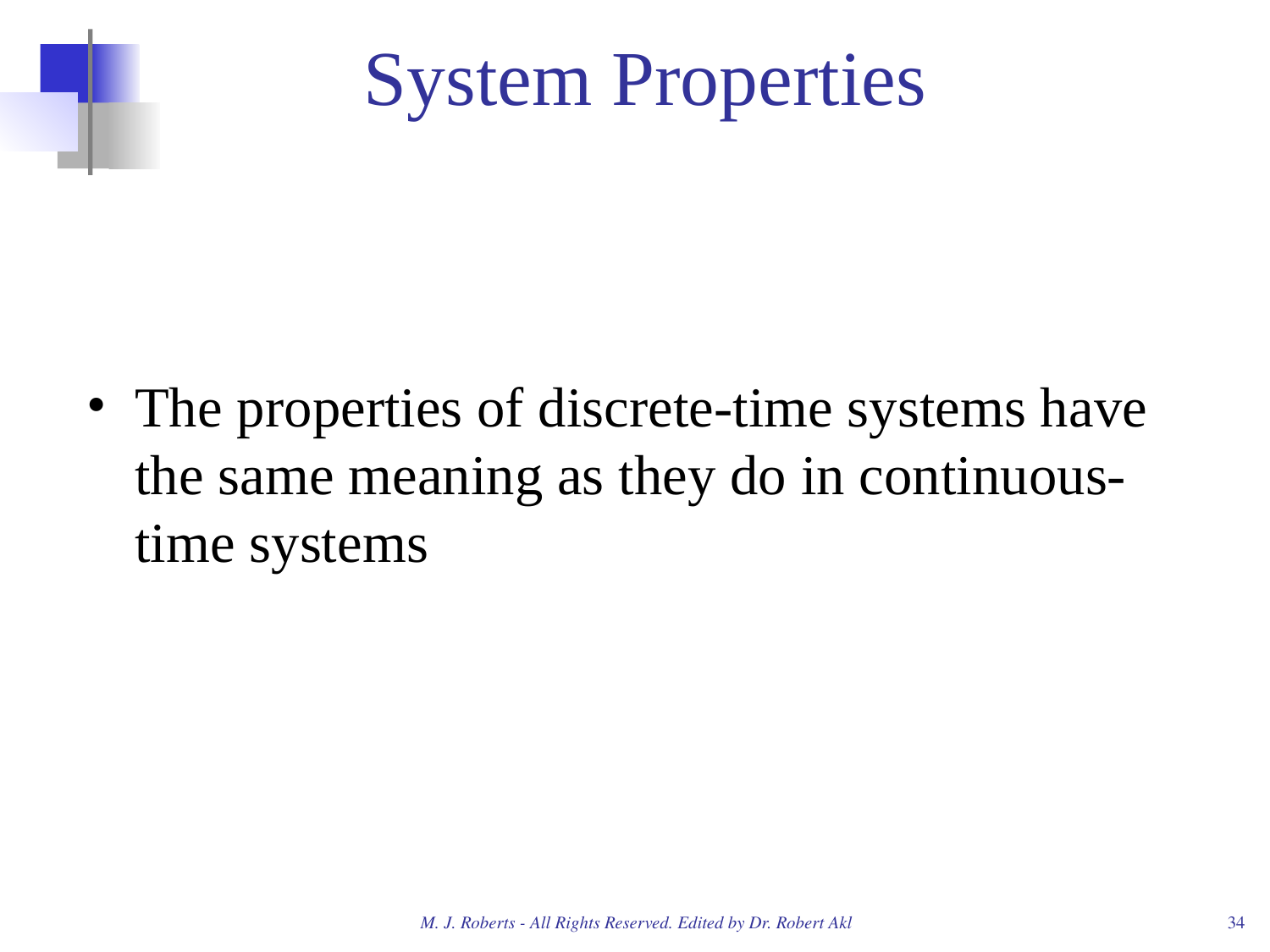

# System Properties
The properties of discrete-time systems have the same meaning as they do in continuous-time systems
M. J. Roberts - All Rights Reserved. Edited by Dr. Robert Akl
34